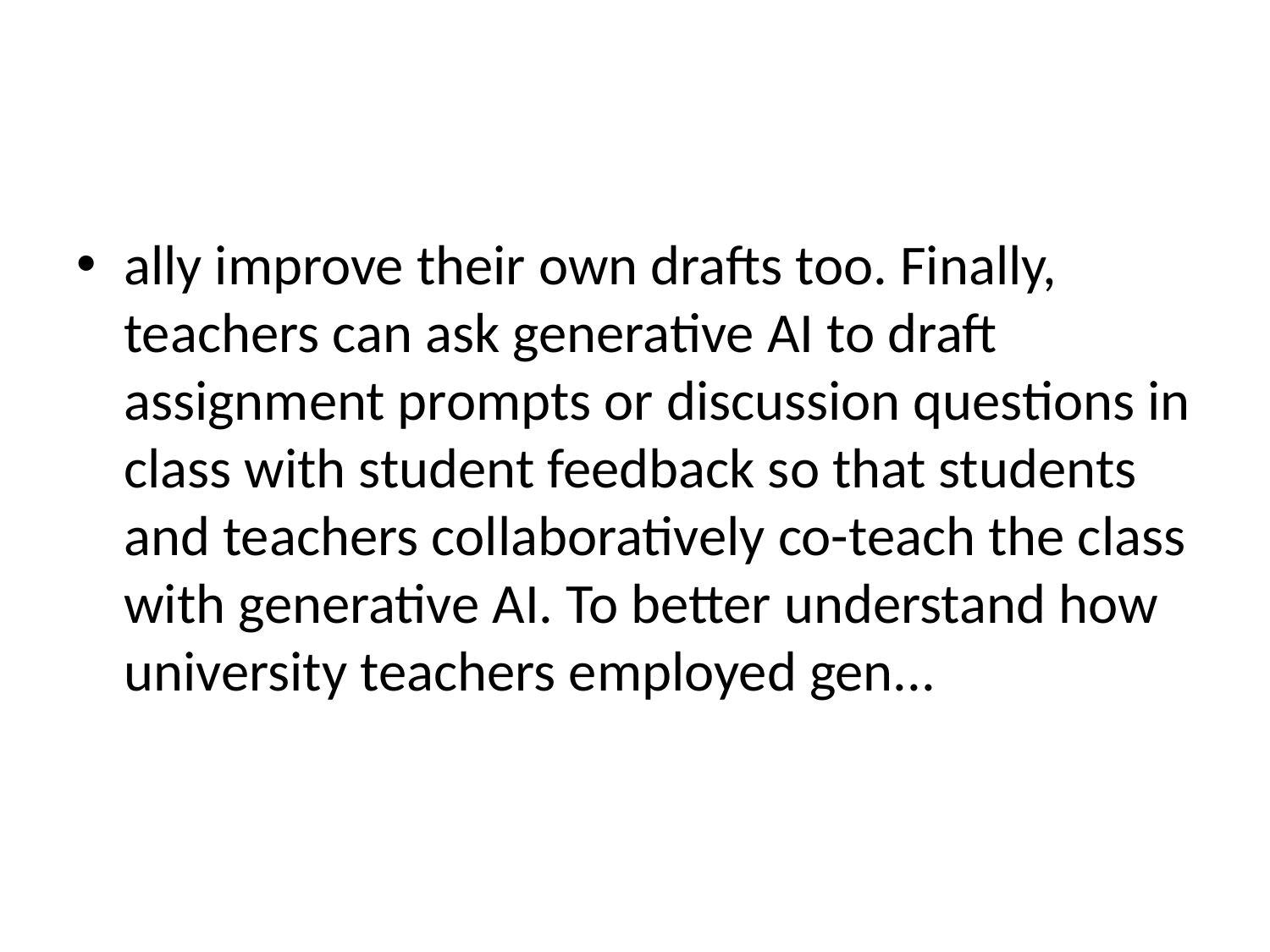

#
ally improve their own drafts too. Finally, teachers can ask generative AI to draft assignment prompts or discussion questions in class with student feedback so that students and teachers collaboratively co-teach the class with generative AI. To better understand how university teachers employed gen...